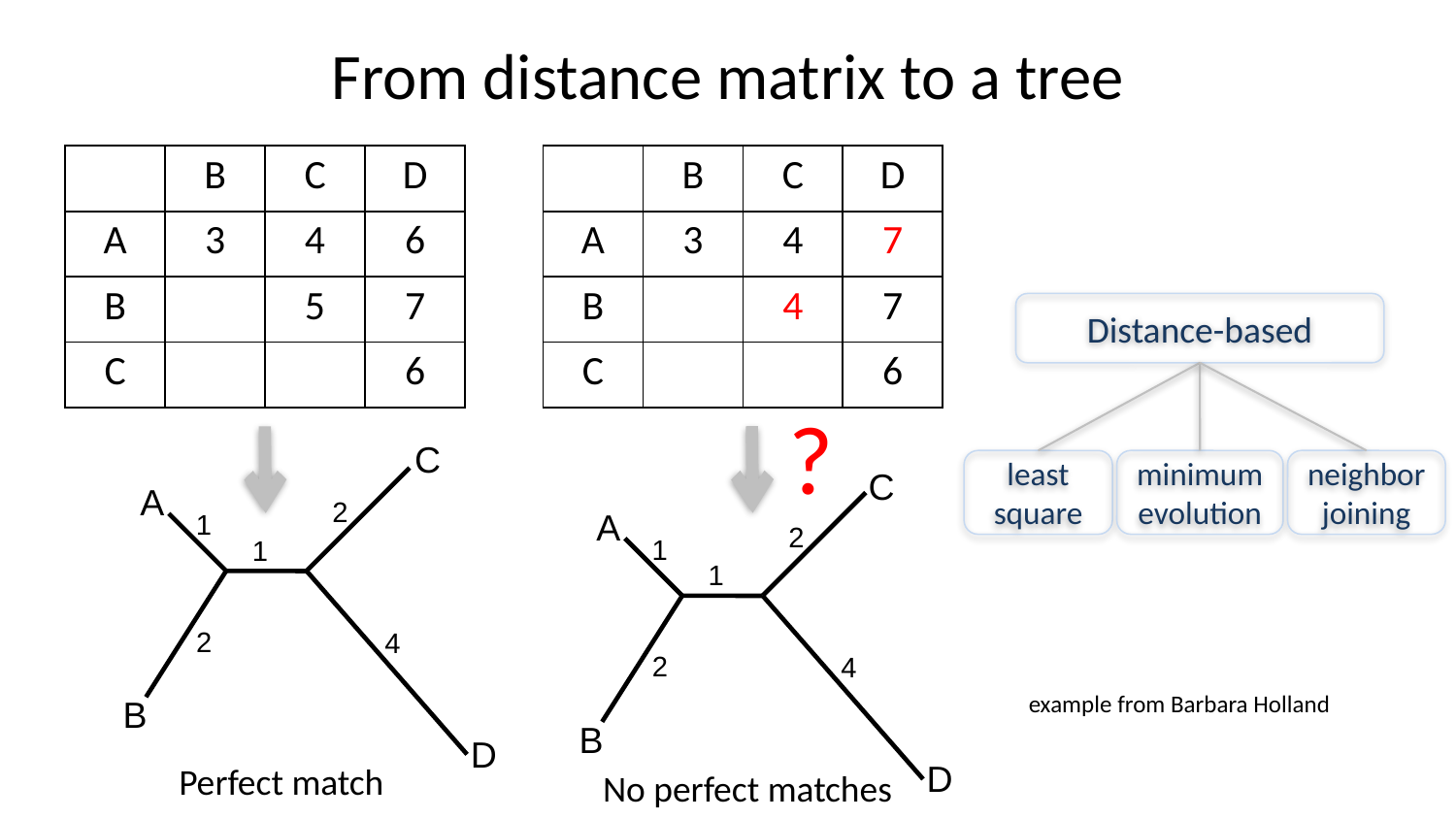

# From distance matrix to a tree
|  | B | C | D |
| --- | --- | --- | --- |
| A | 3 | 4 | 6 |
| B |  | 5 | 7 |
| C |  |  | 6 |
|  | B | C | D |
| --- | --- | --- | --- |
| A | 3 | 4 | 7 |
| B |  | 4 | 7 |
| C |  |  | 6 |
Distance-based
least square
minimum evolution
neighbor joining
?
C

A
2
1

1

2
4
B
D
C

A
2
1

1

2
4
example from Barbara Holland
B
D
Perfect match
No perfect matches